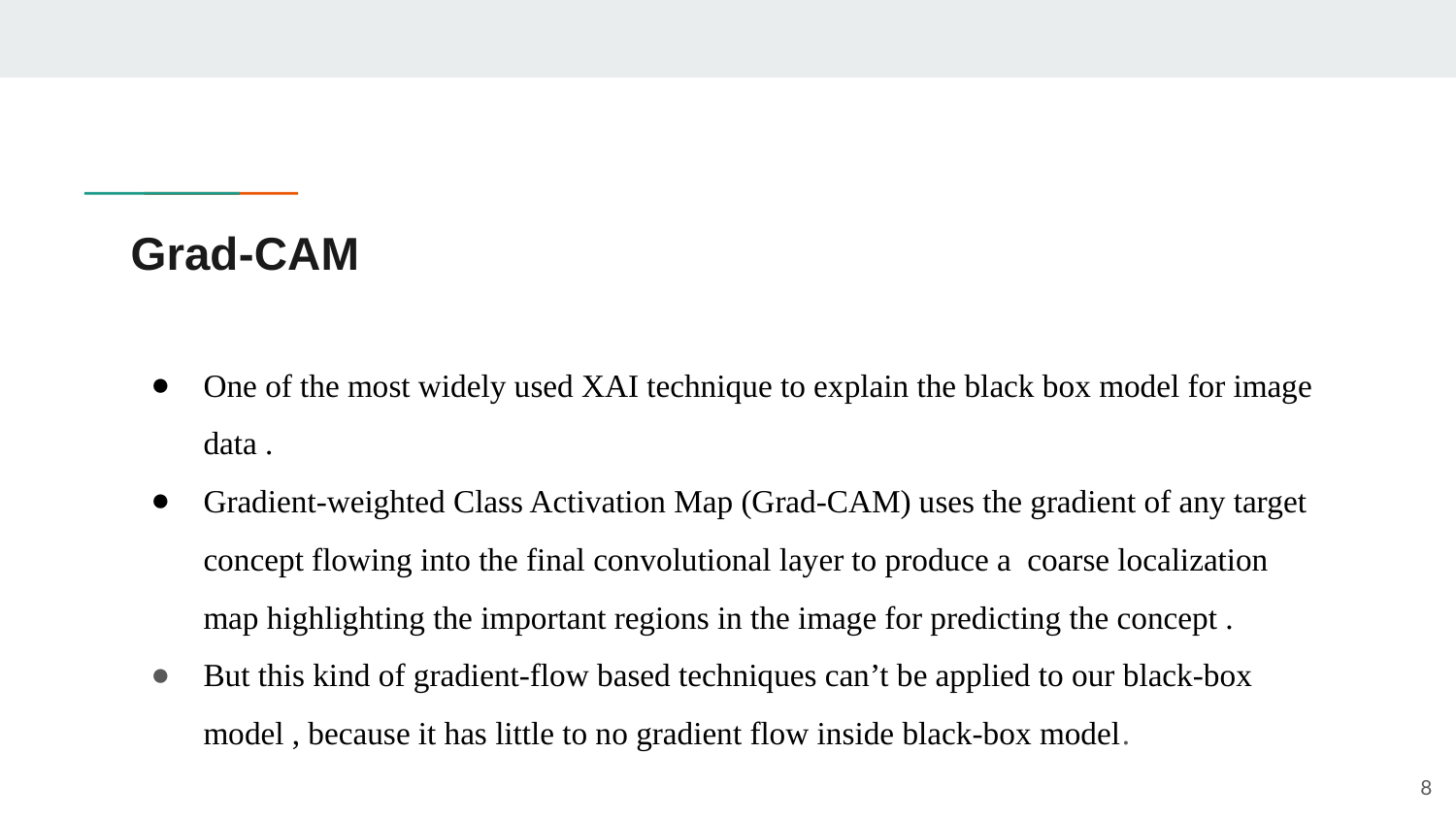

# Grad-CAM
One of the most widely used XAI technique to explain the black box model for image data .
Gradient-weighted Class Activation Map (Grad-CAM) uses the gradient of any target concept flowing into the final convolutional layer to produce a  coarse localization map highlighting the important regions in the image for predicting the concept .
But this kind of gradient-flow based techniques can’t be applied to our black-box model , because it has little to no gradient flow inside black-box model.
8